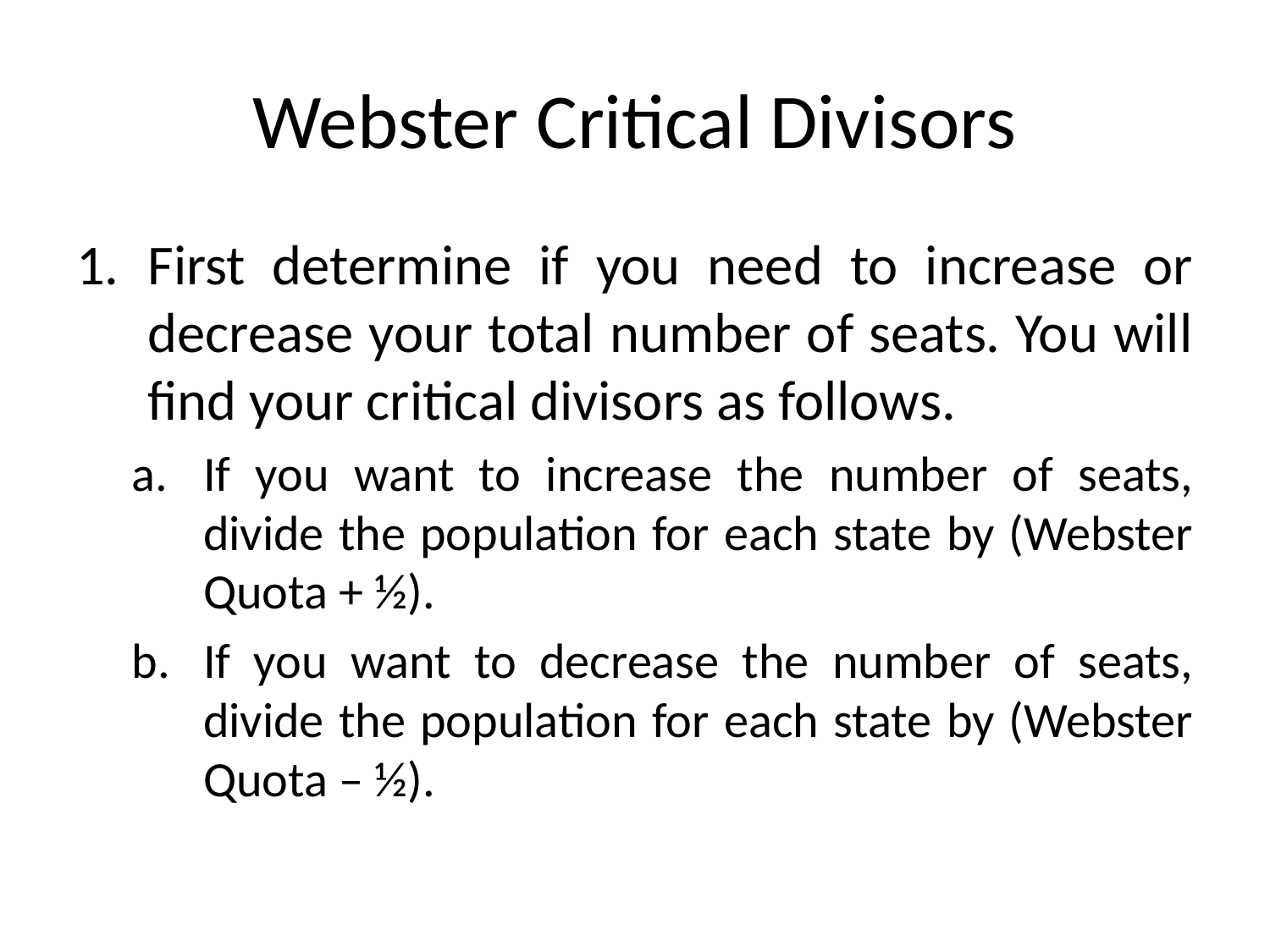

# Webster Critical Divisors
First determine if you need to increase or decrease your total number of seats. You will find your critical divisors as follows.
If you want to increase the number of seats, divide the population for each state by (Webster Quota + ½).
If you want to decrease the number of seats, divide the population for each state by (Webster Quota – ½).